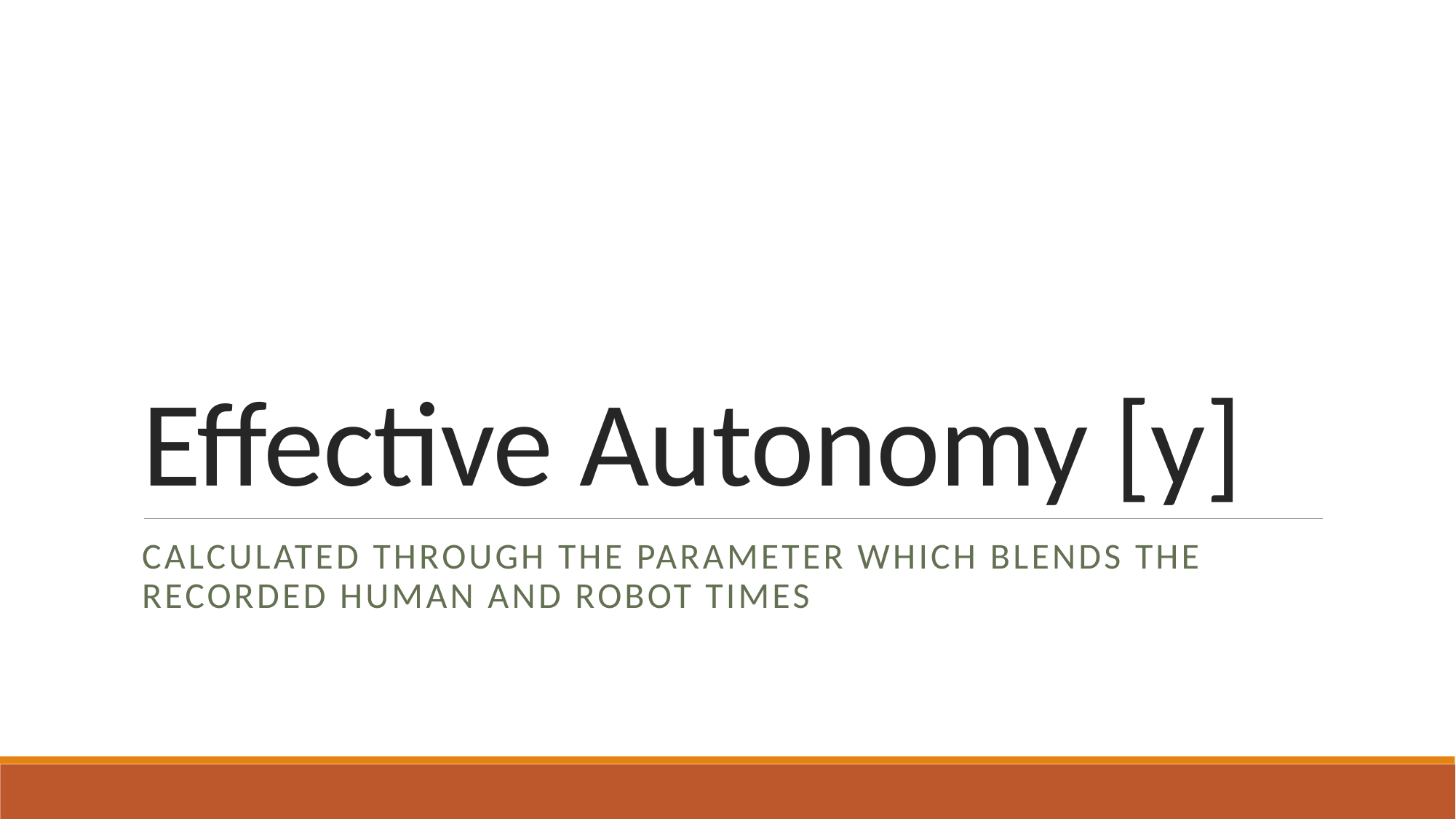

# Effective Autonomy [y]
Calculated through the parameter which blends the recorded human and robot times